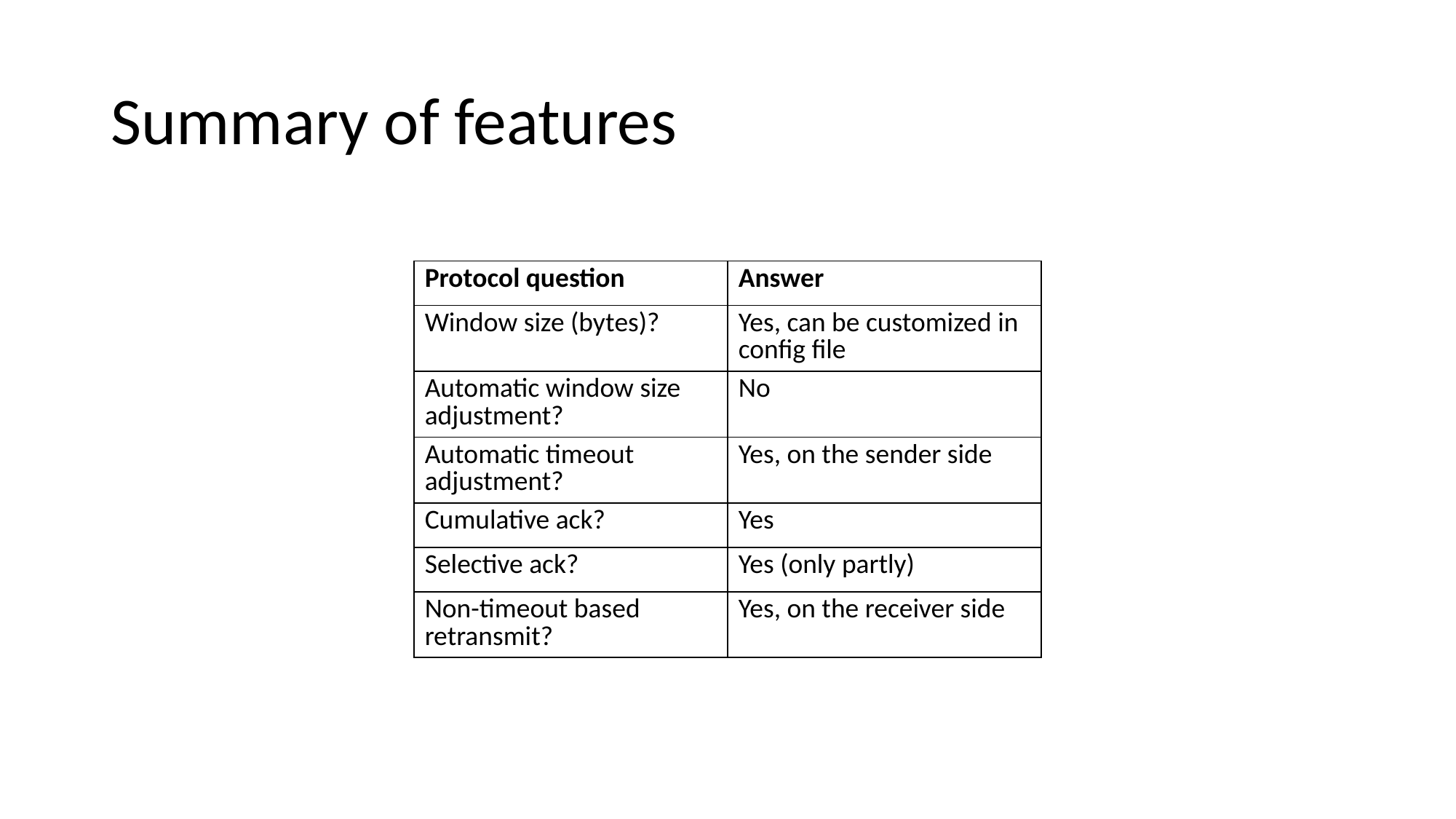

# Summary of features
| Protocol question | Answer |
| --- | --- |
| Window size (bytes)? | Yes, can be customized in config file |
| Automatic window size adjustment? | No |
| Automatic timeout adjustment? | Yes, on the sender side |
| Cumulative ack? | Yes |
| Selective ack? | Yes (only partly) |
| Non-timeout based retransmit? | Yes, on the receiver side |